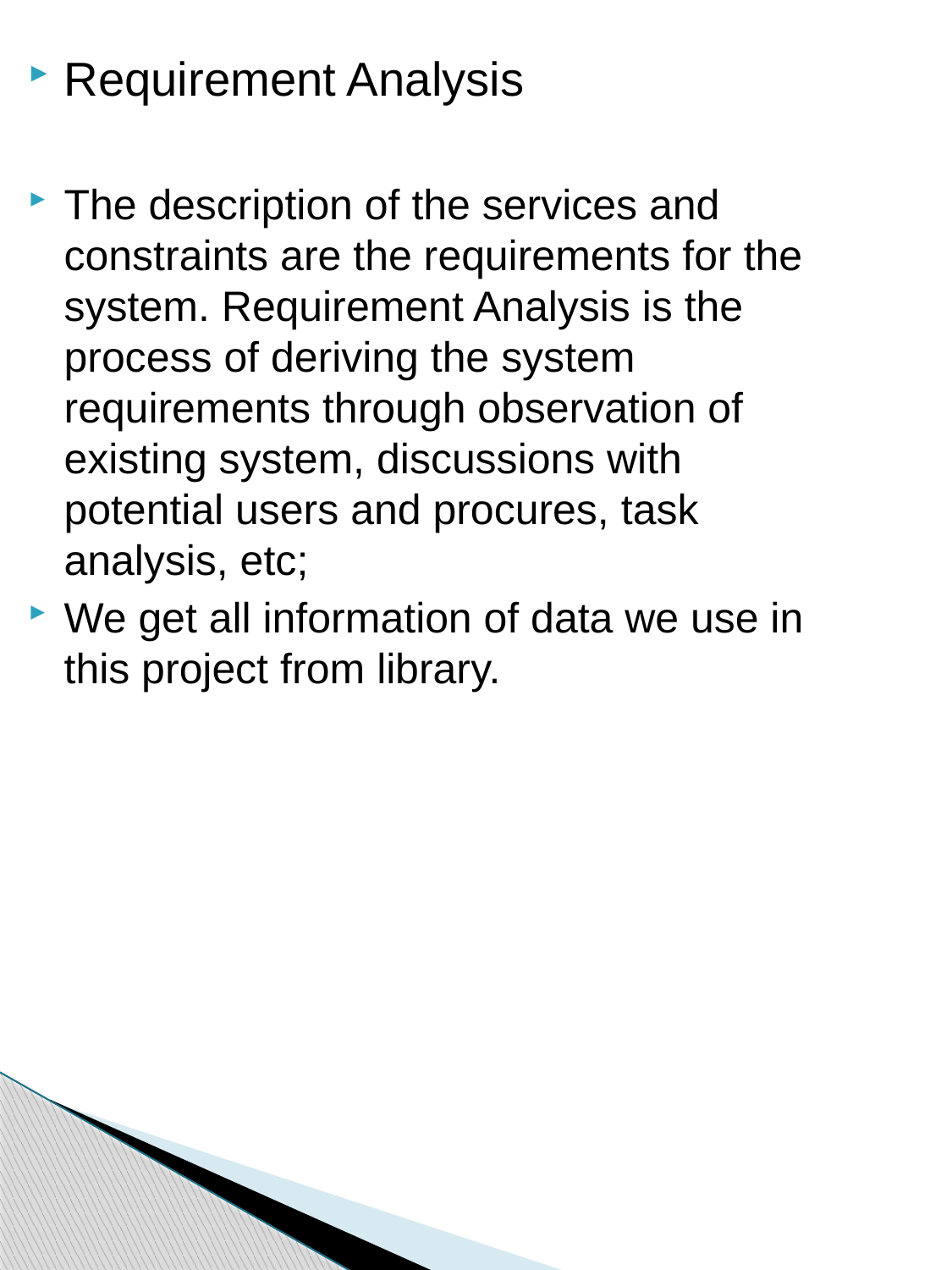

Requirement Analysis

The description of the services and constraints are the requirements for the system. Requirement Analysis is the process of deriving the system requirements through observation of  existing system, discussions with potential users and procures, task analysis, etc;
We get all information of data we use in this project from library.